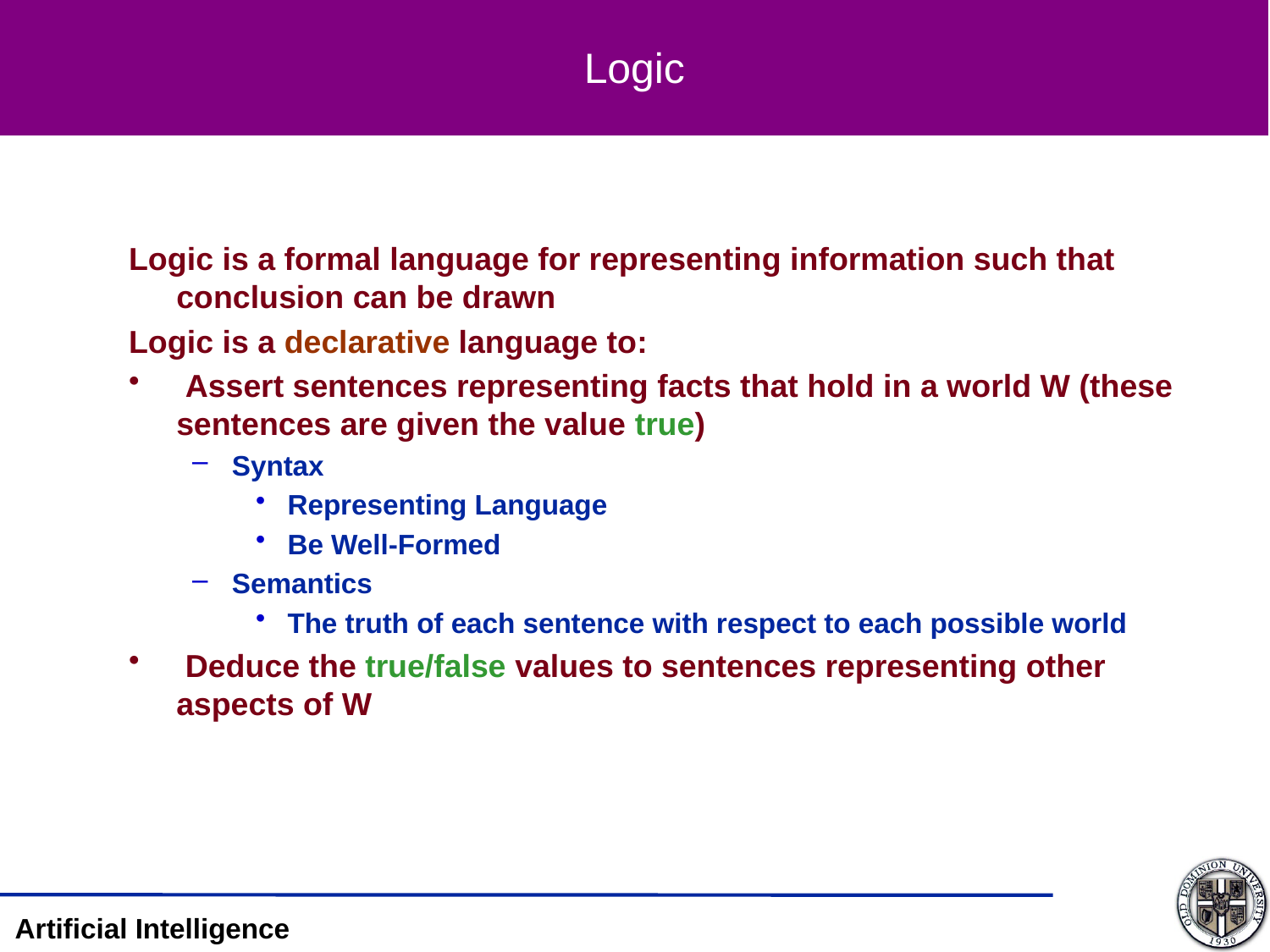

# Logic
Logic is a formal language for representing information such that conclusion can be drawn
Logic is a declarative language to:
 Assert sentences representing facts that hold in a world W (these sentences are given the value true)
Syntax
Representing Language
Be Well-Formed
Semantics
The truth of each sentence with respect to each possible world
 Deduce the true/false values to sentences representing other aspects of W